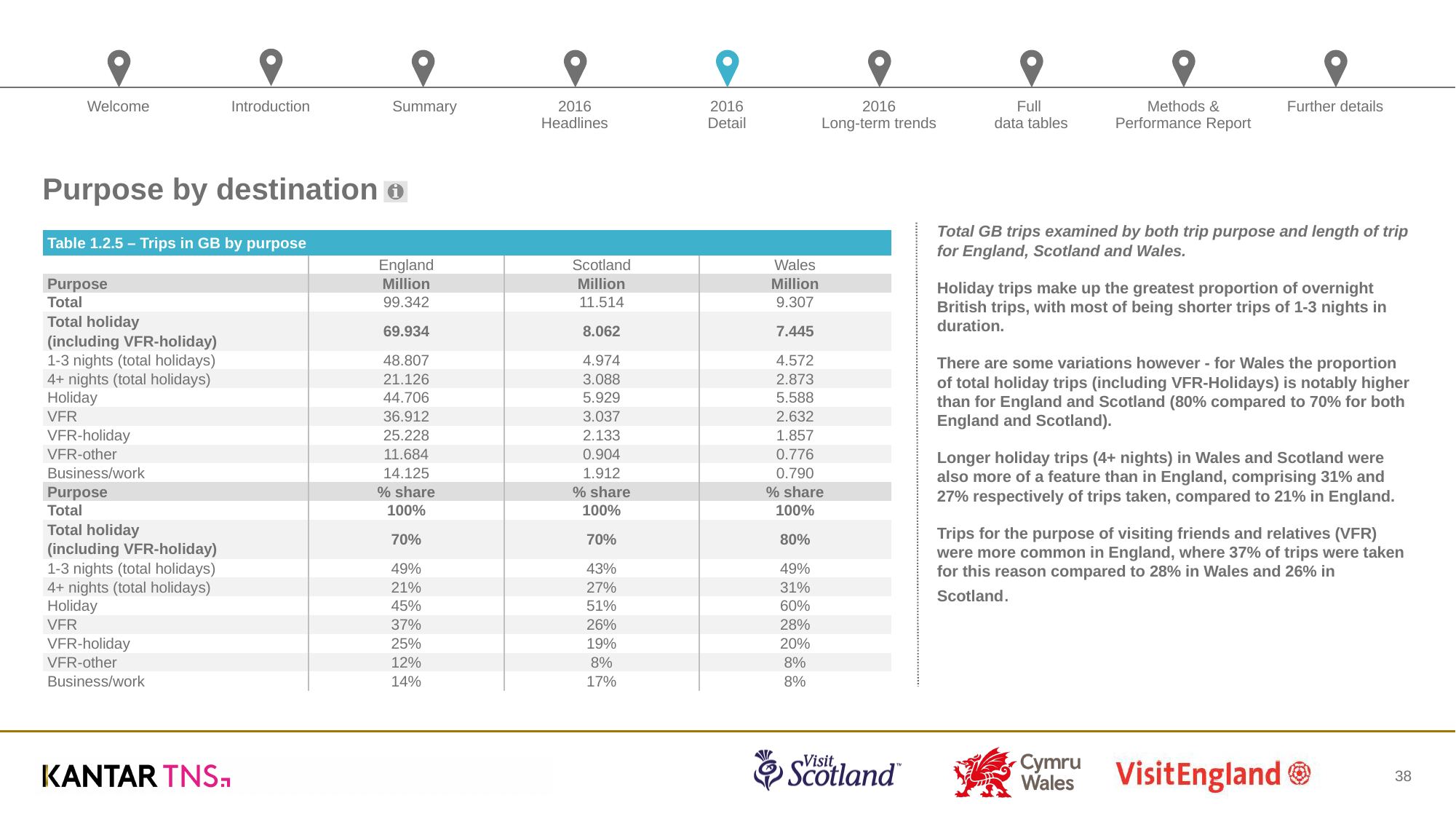

# Purpose by destination

Total GB trips examined by both trip purpose and length of trip for England, Scotland and Wales.
Holiday trips make up the greatest proportion of overnight British trips, with most of being shorter trips of 1-3 nights in duration.
There are some variations however - for Wales the proportion of total holiday trips (including VFR-Holidays) is notably higher than for England and Scotland (80% compared to 70% for both England and Scotland).
Longer holiday trips (4+ nights) in Wales and Scotland were also more of a feature than in England, comprising 31% and 27% respectively of trips taken, compared to 21% in England.
Trips for the purpose of visiting friends and relatives (VFR) were more common in England, where 37% of trips were taken for this reason compared to 28% in Wales and 26% in Scotland.

| Table 1.2.5 – Trips in GB by purpose |  |  |  |
| --- | --- | --- | --- |
|  | England | Scotland | Wales |
| Purpose | Million | Million | Million |
| Total | 99.342 | 11.514 | 9.307 |
| Total holiday | 69.934 | 8.062 | 7.445 |
| (including VFR-holiday) |  |  |  |
| 1-3 nights (total holidays) | 48.807 | 4.974 | 4.572 |
| 4+ nights (total holidays) | 21.126 | 3.088 | 2.873 |
| Holiday | 44.706 | 5.929 | 5.588 |
| VFR | 36.912 | 3.037 | 2.632 |
| VFR-holiday | 25.228 | 2.133 | 1.857 |
| VFR-other | 11.684 | 0.904 | 0.776 |
| Business/work | 14.125 | 1.912 | 0.790 |
| Purpose | % share | % share | % share |
| Total | 100% | 100% | 100% |
| Total holiday | 70% | 70% | 80% |
| (including VFR-holiday) |  |  |  |
| 1-3 nights (total holidays) | 49% | 43% | 49% |
| 4+ nights (total holidays) | 21% | 27% | 31% |
| Holiday | 45% | 51% | 60% |
| VFR | 37% | 26% | 28% |
| VFR-holiday | 25% | 19% | 20% |
| VFR-other | 12% | 8% | 8% |
| Business/work | 14% | 17% | 8% |
38